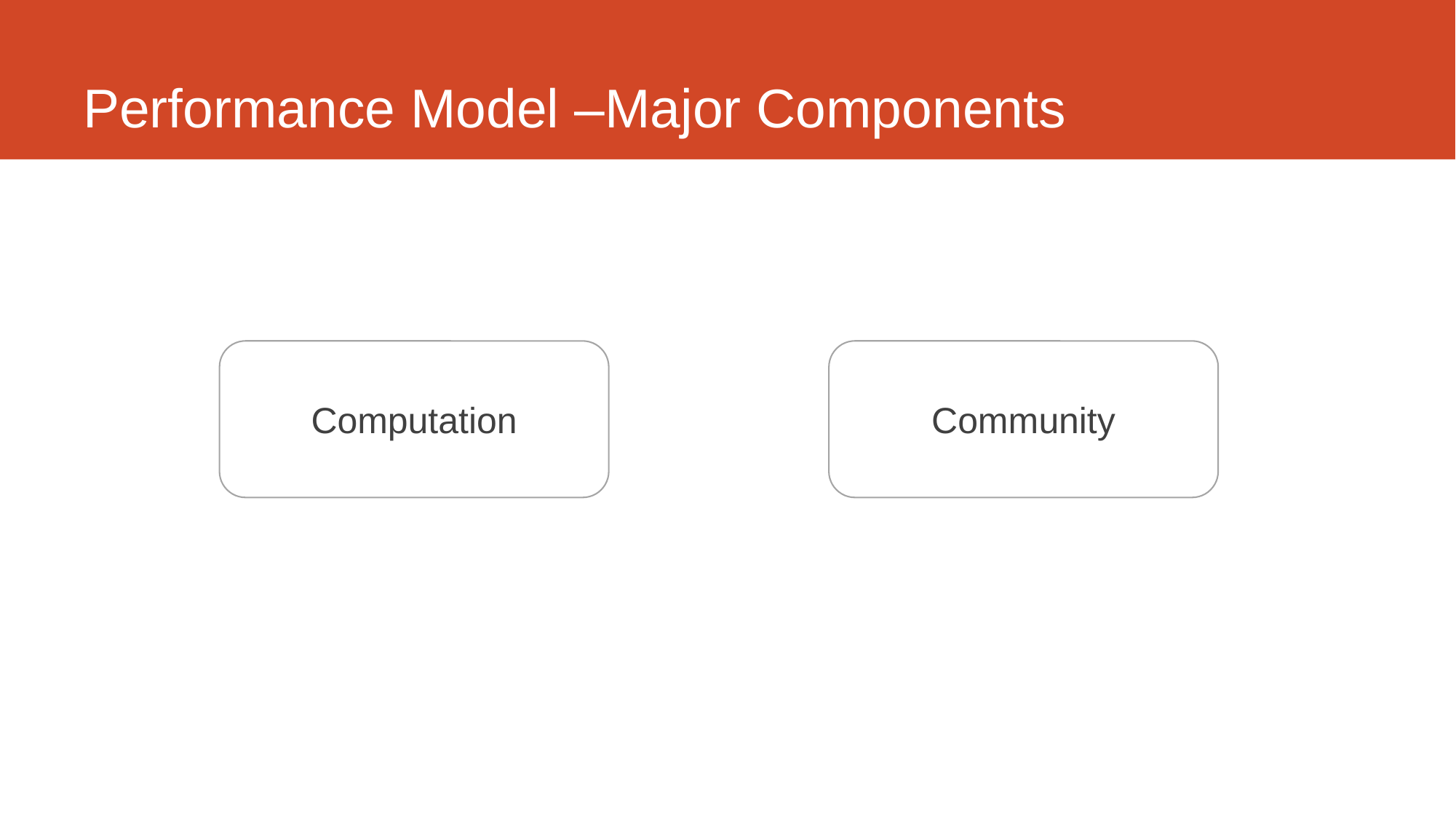

# Performance Model –Major Components
Computation
Community